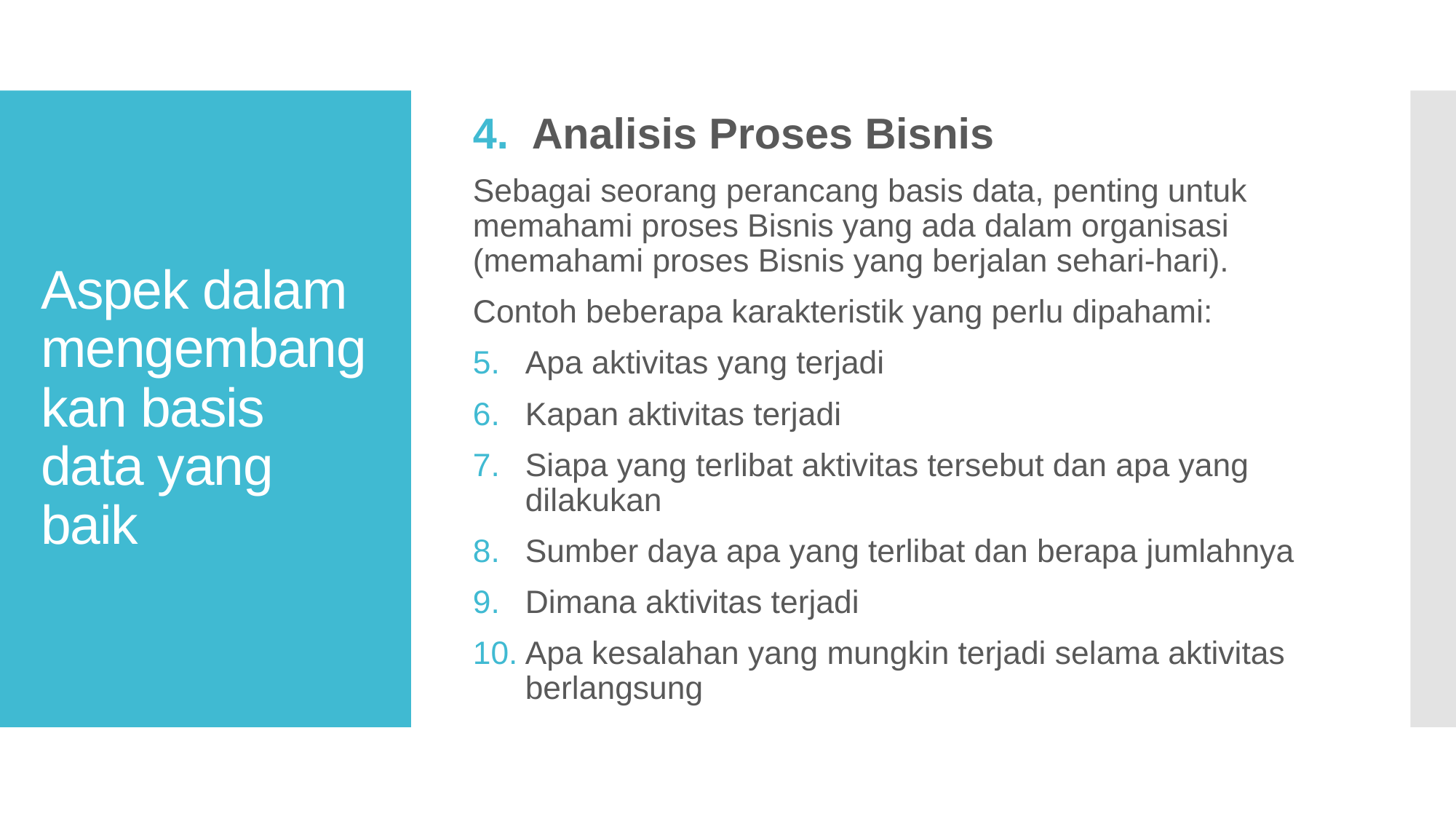

Analisis Proses Bisnis
Sebagai seorang perancang basis data, penting untuk memahami proses Bisnis yang ada dalam organisasi (memahami proses Bisnis yang berjalan sehari-hari).
Contoh beberapa karakteristik yang perlu dipahami:
Apa aktivitas yang terjadi
Kapan aktivitas terjadi
Siapa yang terlibat aktivitas tersebut dan apa yang dilakukan
Sumber daya apa yang terlibat dan berapa jumlahnya
Dimana aktivitas terjadi
Apa kesalahan yang mungkin terjadi selama aktivitas berlangsung
# Aspek dalam mengembangkan basis data yang baik